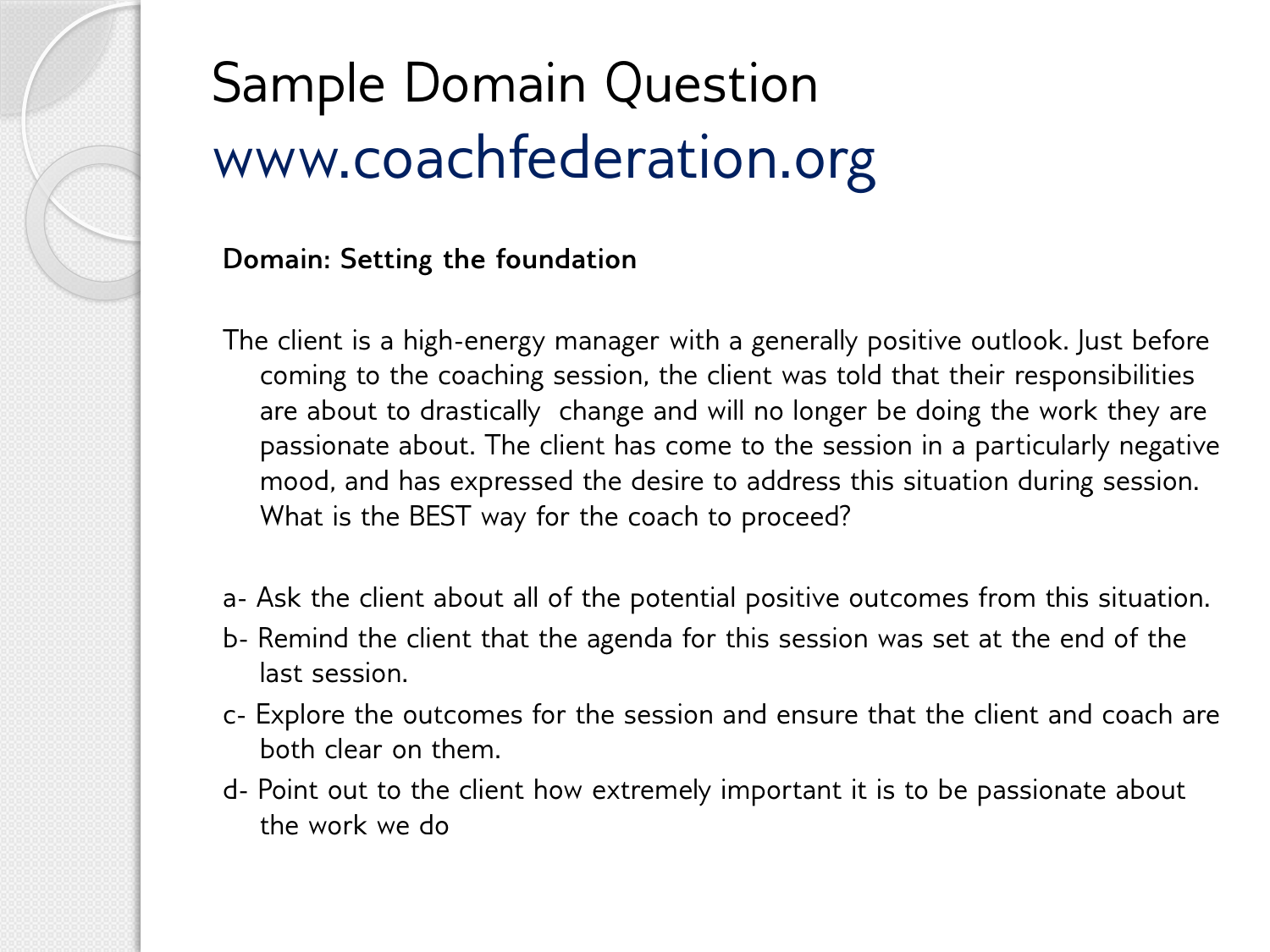

# Sample Domain Question www.coachfederation.org
Domain: Setting the foundation

The client is a high-energy manager with a generally positive outlook. Just before coming to the coaching session, the client was told that their responsibilities are about to drastically  change and will no longer be doing the work they are passionate about. The client has come to the session in a particularly negative mood, and has expressed the desire to address this situation during session. What is the BEST way for the coach to proceed?

a- Ask the client about all of the potential positive outcomes from this situation.
b- Remind the client that the agenda for this session was set at the end of the last session.
c- Explore the outcomes for the session and ensure that the client and coach are both clear on them.
d- Point out to the client how extremely important it is to be passionate about the work we do